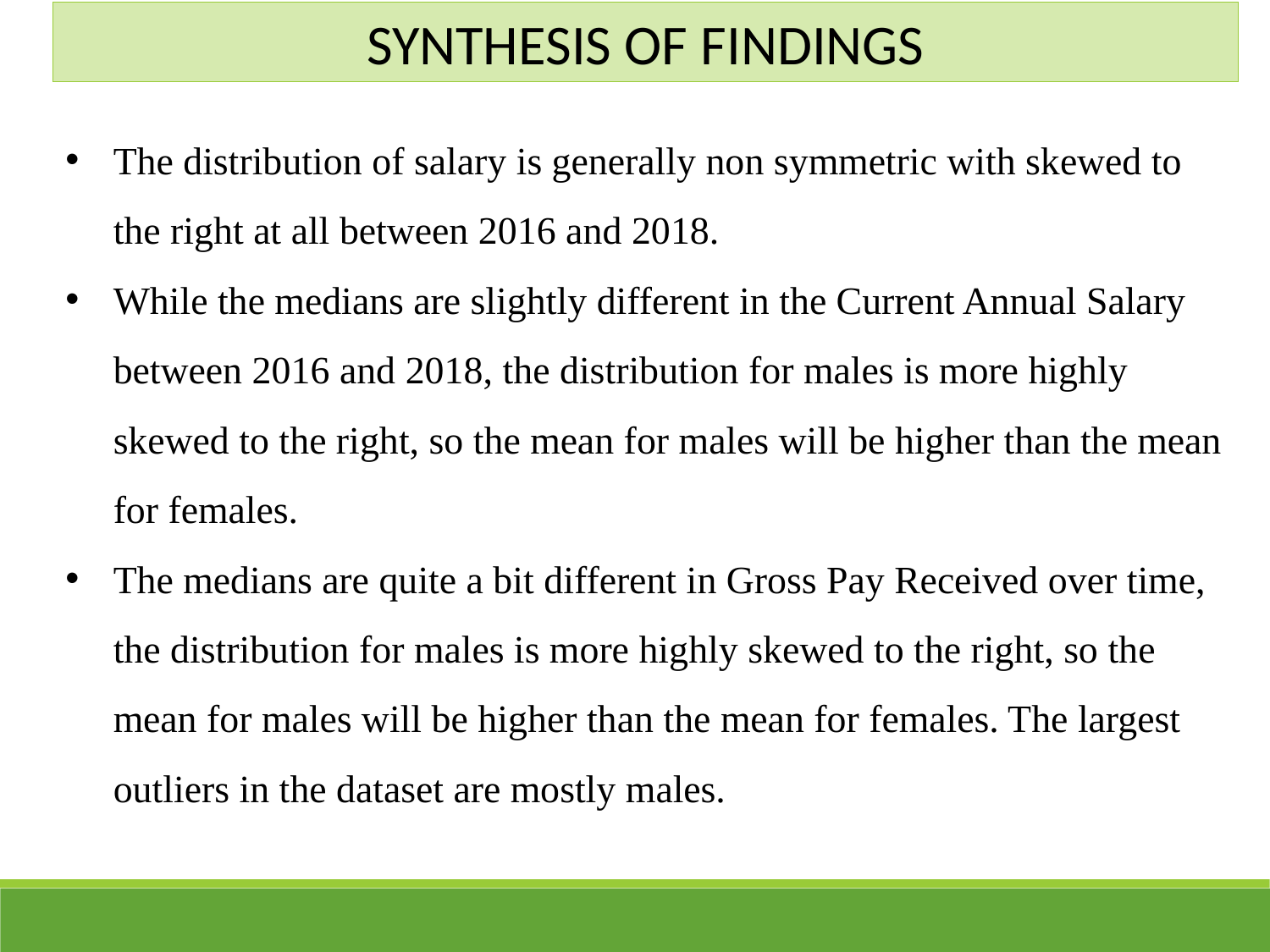

SYNTHESIS OF FINDINGS
The distribution of salary is generally non symmetric with skewed to the right at all between 2016 and 2018.
While the medians are slightly different in the Current Annual Salary between 2016 and 2018, the distribution for males is more highly skewed to the right, so the mean for males will be higher than the mean for females.
The medians are quite a bit different in Gross Pay Received over time, the distribution for males is more highly skewed to the right, so the mean for males will be higher than the mean for females. The largest outliers in the dataset are mostly males.